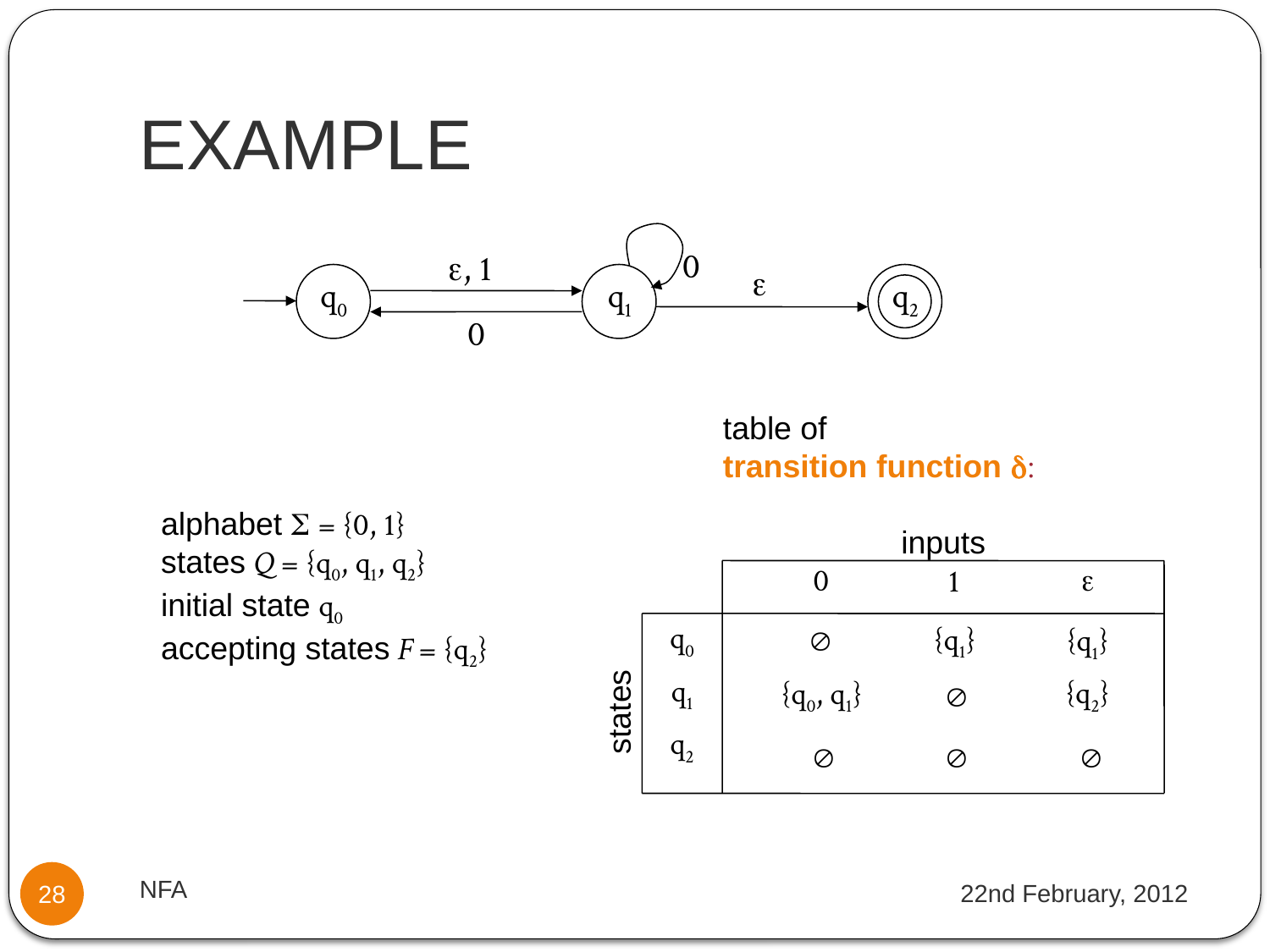

# EXAMPLE

0
ε, 1
ε

q0
q1
q2

0

table of
transition function δ:
alphabet Σ = {0, 1}
states Q = {q0, q1, q2}
initial state q0
accepting states F = {q2}
inputs
0
ε
1

q0
{q1}

∅
{q1}
q1
{q2}
{q0, q1}
∅
states
q2
∅
∅
∅

NFA
22nd February, 2012
28